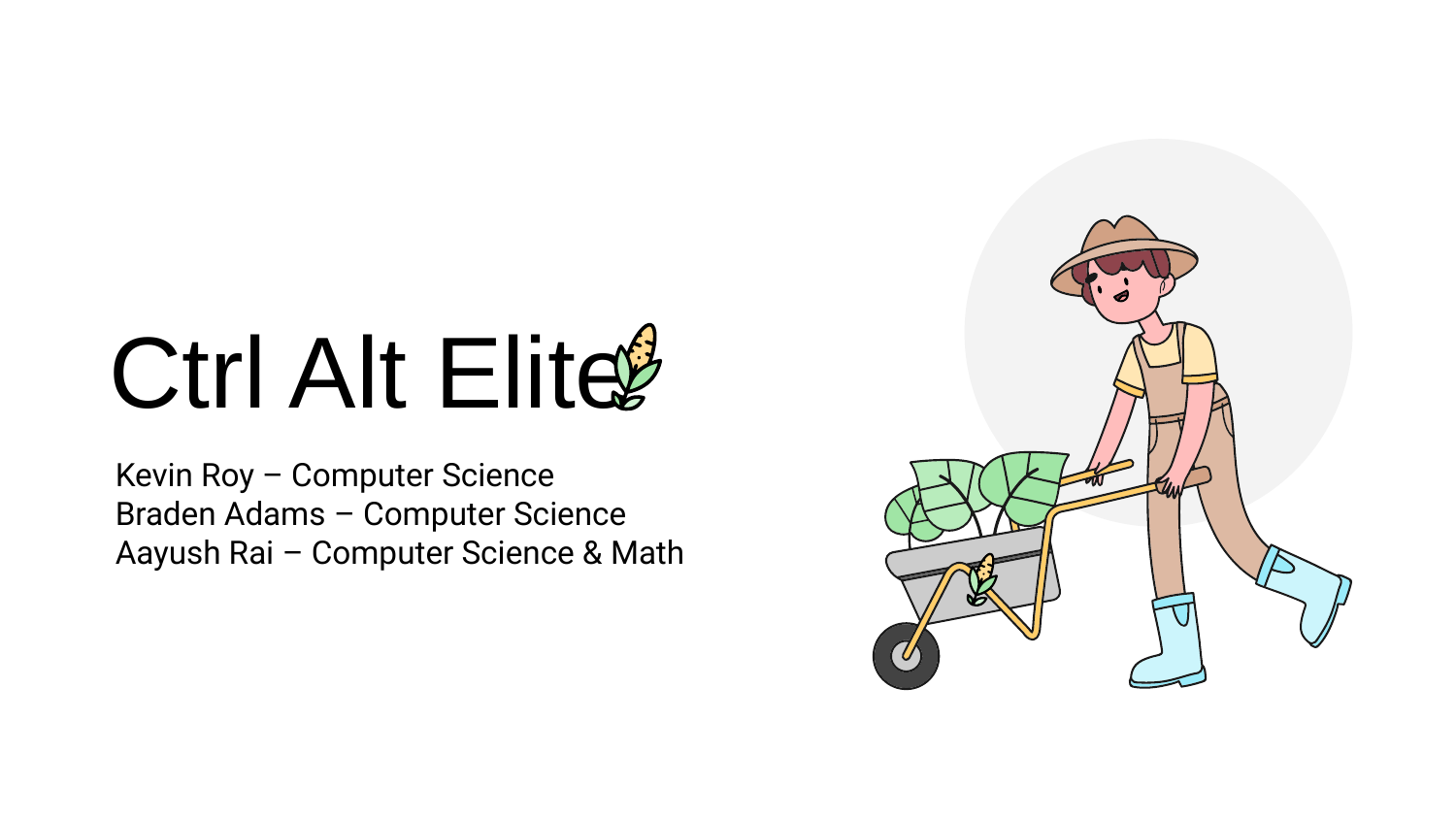

# Ctrl Alt Elite

Kevin Roy – Computer Science
Braden Adams – Computer Science
Aayush Rai – Computer Science & Math